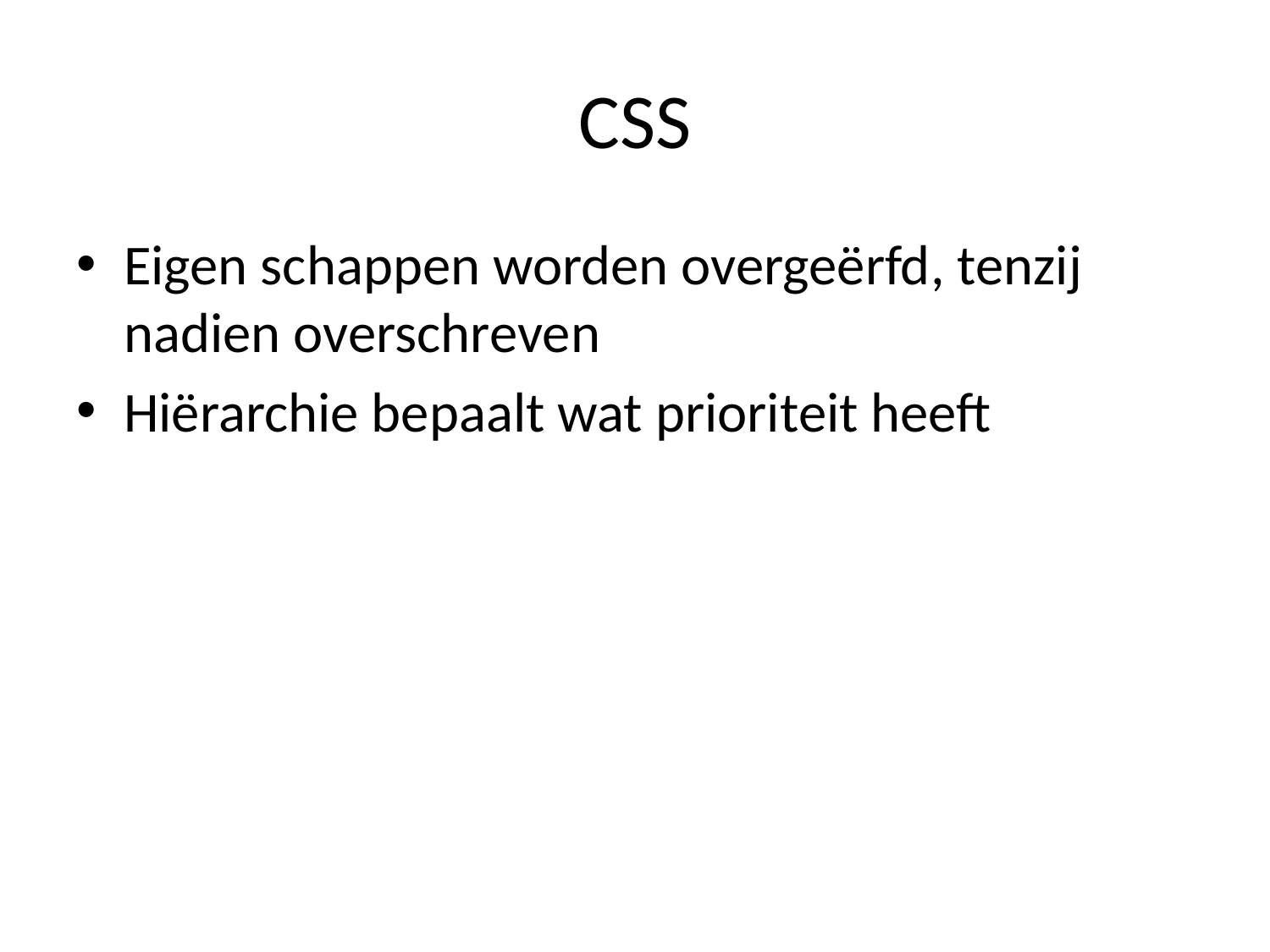

# CSS
Eigen schappen worden overgeërfd, tenzij nadien overschreven
Hiërarchie bepaalt wat prioriteit heeft